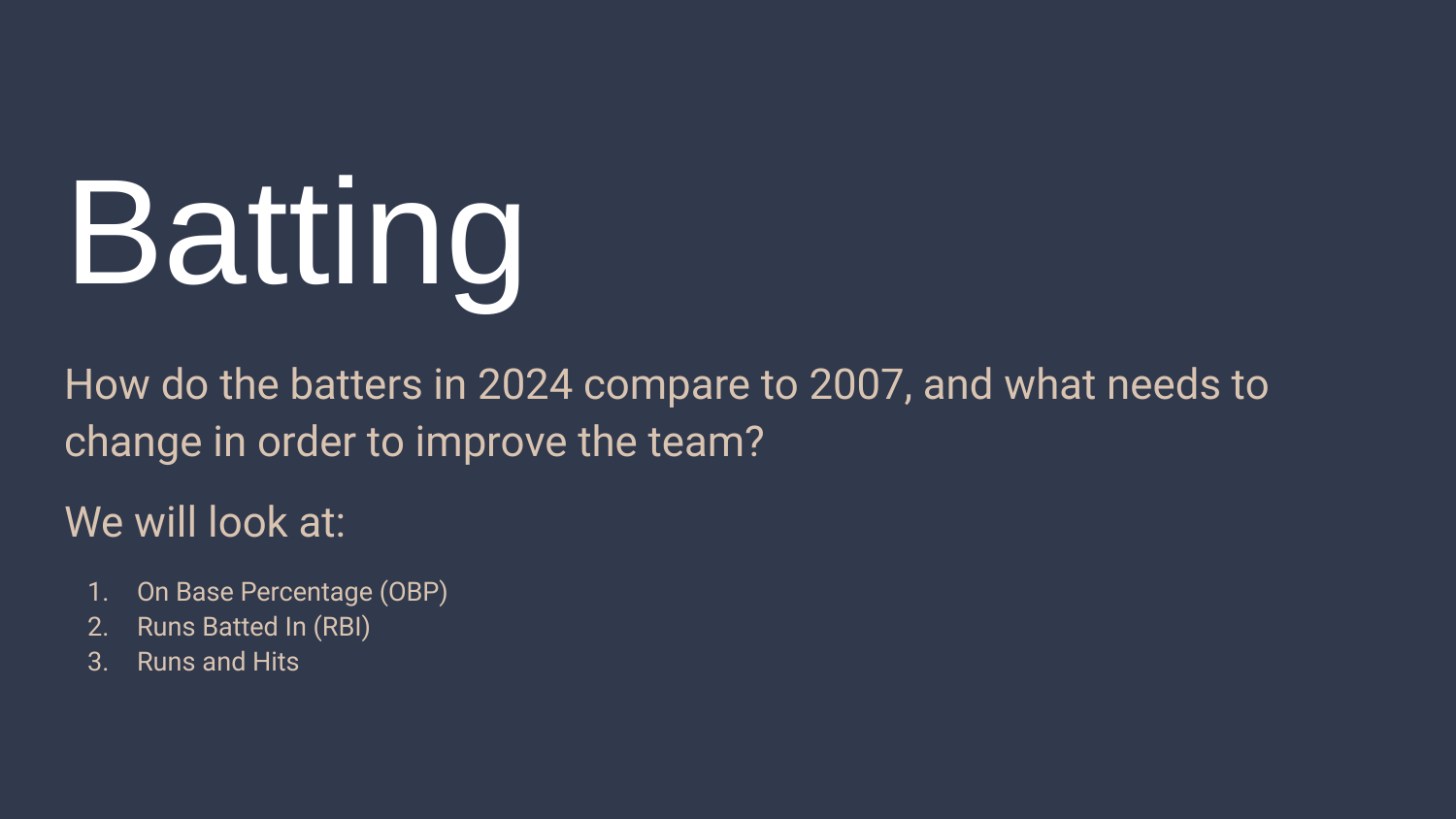

# Batting
How do the batters in 2024 compare to 2007, and what needs to change in order to improve the team?
We will look at:
On Base Percentage (OBP)
Runs Batted In (RBI)
Runs and Hits